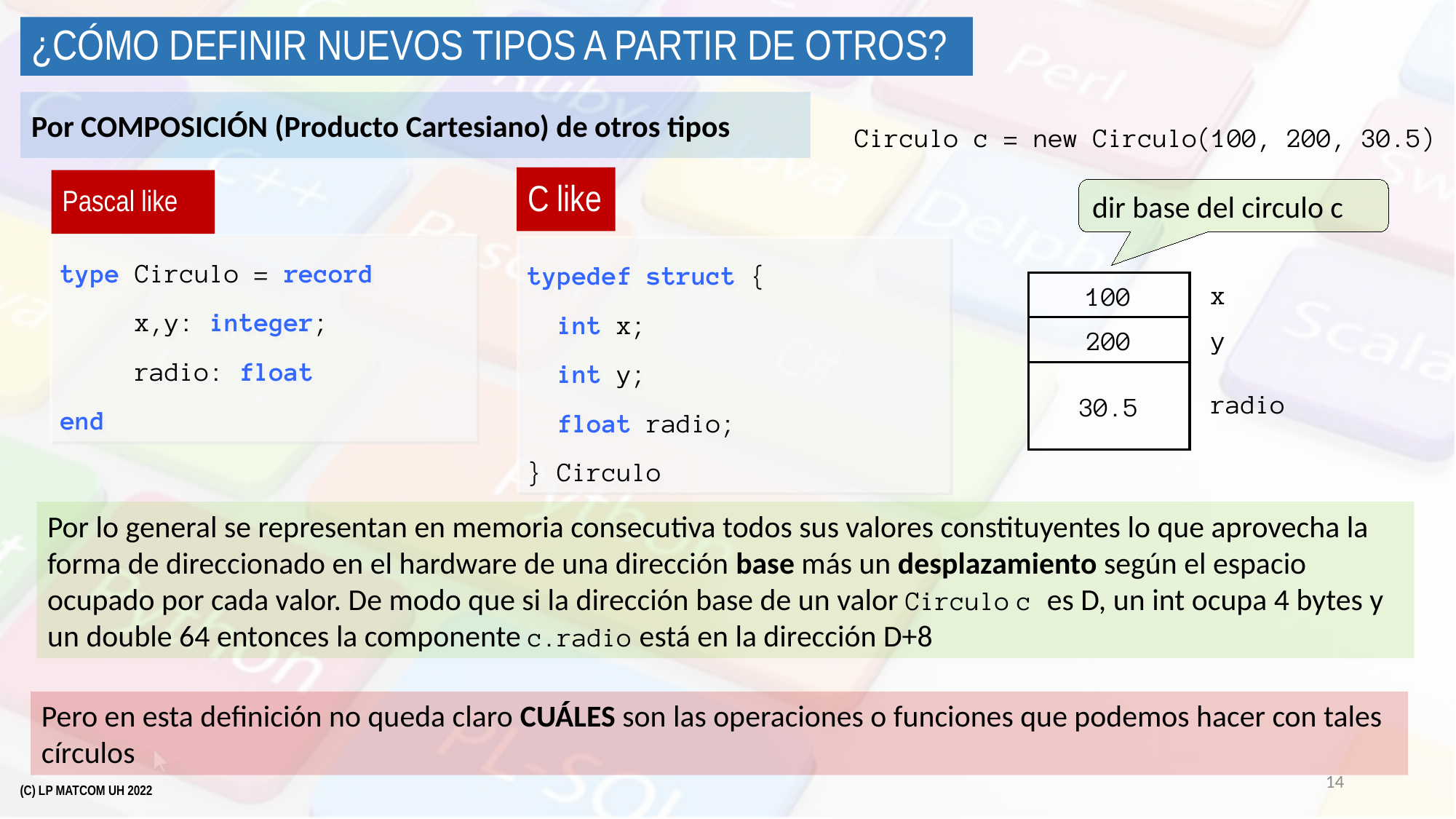

# ¿Cómo definir nuevos tipos a partir de otros?
Por COMPOSICIÓN (Producto Cartesiano) de otros tipos
Circulo c = new Circulo(100, 200, 30.5)
C like
Pascal like
dir base del circulo c
type Circulo = record
     x,y: integer;
     radio: float
end
typedef struct {
  int x;
  int y;
  float radio;
} Circulo
100
x
200
y
30.5
radio
Por lo general se representan en memoria consecutiva todos sus valores constituyentes lo que aprovecha la forma de direccionado en el hardware de una dirección base más un desplazamiento según el espacio ocupado por cada valor. De modo que si la dirección base de un valor Circulo c es D, un int ocupa 4 bytes y un double 64 entonces la componente c.radio está en la dirección D+8
Pero en esta definición no queda claro CUÁLES son las operaciones o funciones que podemos hacer con tales círculos
14